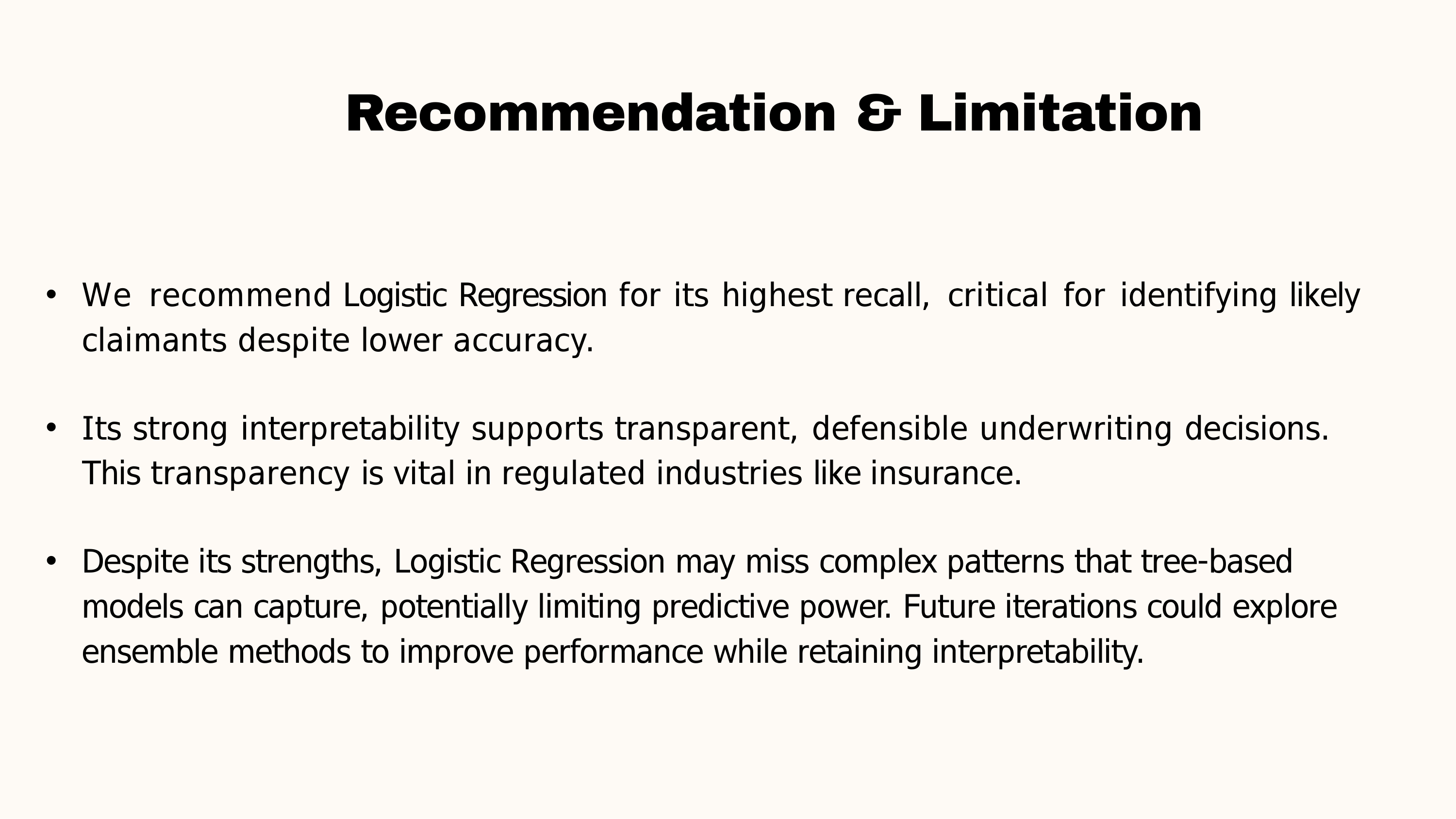

# Recommendation & Limitation
We recommend Logistic Regression for its highest recall, critical for identifying likely claimants despite lower accuracy.
Its strong interpretability supports transparent, defensible underwriting decisions. This transparency is vital in regulated industries like insurance.
Despite its strengths, Logistic Regression may miss complex patterns that tree-based models can capture, potentially limiting predictive power. Future iterations could explore ensemble methods to improve performance while retaining interpretability.